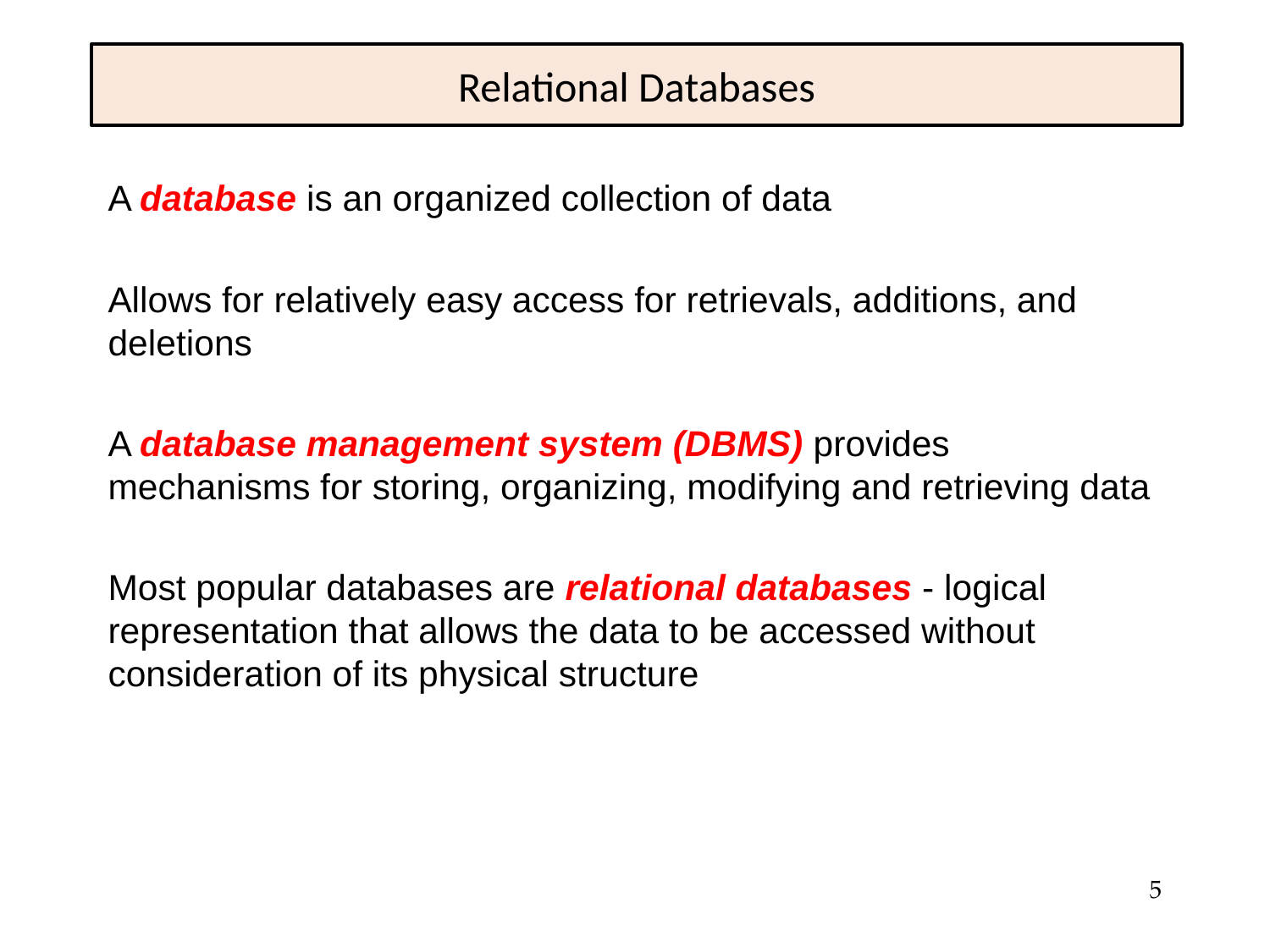

# Relational Databases
A database is an organized collection of data

Allows for relatively easy access for retrievals, additions, and deletions

A database management system (DBMS) provides mechanisms for storing, organizing, modifying and retrieving data

Most popular databases are relational databases - logical representation that allows the data to be accessed without consideration of its physical structure
5